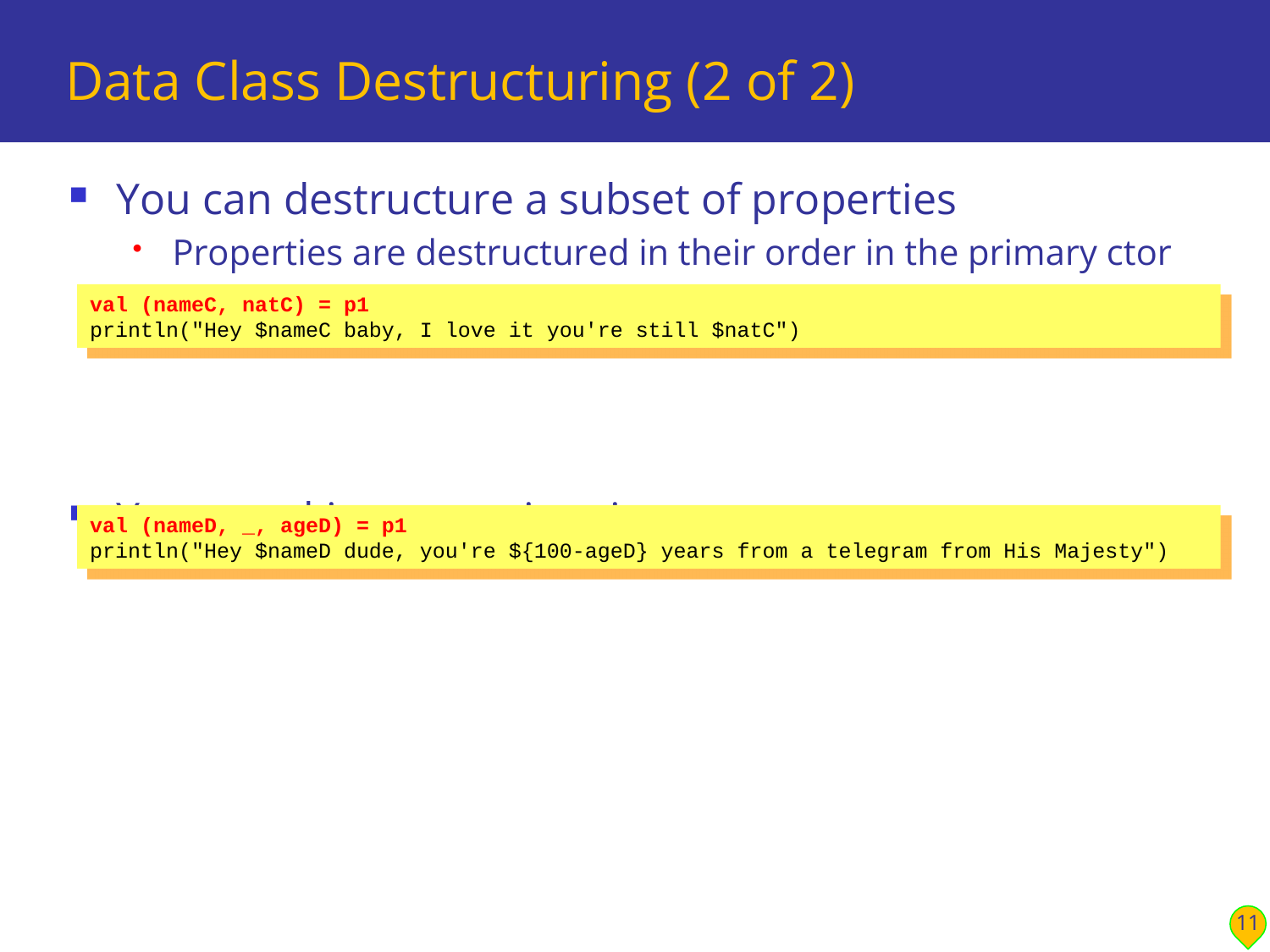

# Data Class Destructuring (2 of 2)
You can destructure a subset of properties
Properties are destructured in their order in the primary ctor

You can skip properties via _

val (nameC, natC) = p1
println("Hey $nameC baby, I love it you're still $natC")
val (nameD, _, ageD) = p1
println("Hey $nameD dude, you're ${100-ageD} years from a telegram from His Majesty")
11